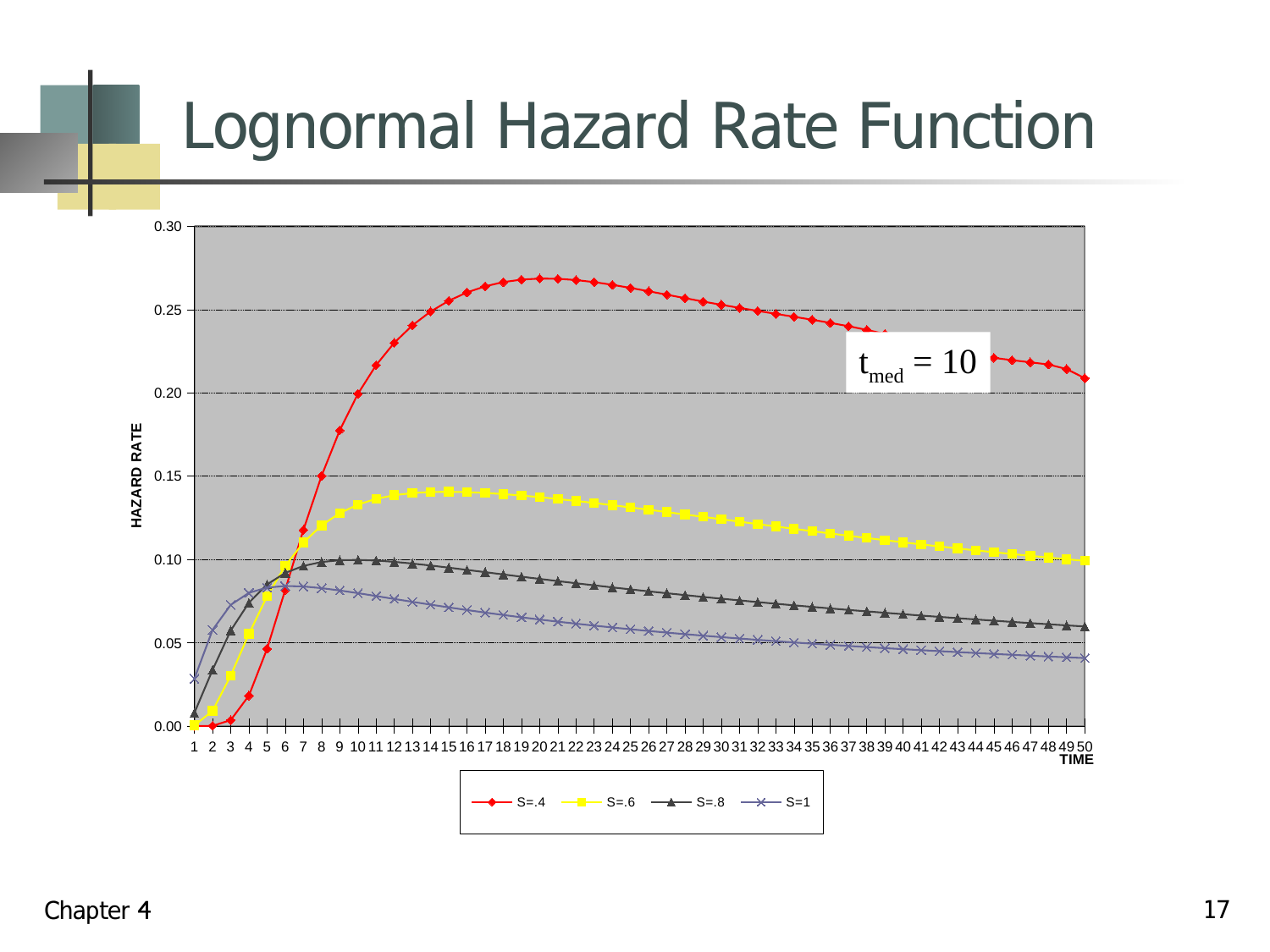

# Lognormal Hazard Rate Function

### Chart

| Category | S=.4 | S=.6 | S=.8 | S=1 |
|---|---|---|---|---|
| 1 | 6.369536e-08 | 0.0004214545 | 0.007939566 | 0.02846251 |
| 2 | 0.0001521834 | 0.009138973 | 0.0336982 | 0.05771591 |
| 3 | 0.003589297 | 0.03027552 | 0.05734525 | 0.07273642 |
| 4 | 0.01828643 | 0.05528238 | 0.07403984 | 0.07997397 |
| 5 | 0.04636256 | 0.07790013 | 0.08500783 | 0.08314306 |
| 6 | 0.08178189 | 0.09618278 | 0.09195144 | 0.08409764 |
| 7 | 0.1177642 | 0.1101616 | 0.09614913 | 0.08380621 |
| 8 | 0.1502452 | 0.1204726 | 0.09847895 | 0.08280469 |
| 9 | 0.1775413 | 0.1278535 | 0.0995382 | 0.08140352 |
| 10 | 0.1994709 | 0.1329806 | 0.09973545 | 0.07978836 |
| 11 | 0.216674 | 0.1364184 | 0.09935176 | 0.07807245 |
| 12 | 0.2300841 | 0.1386119 | 0.09858102 | 0.0763254 |
| 13 | 0.2405802 | 0.1398977 | 0.09755709 | 0.07458992 |
| 14 | 0.2488363 | 0.1405228 | 0.09637233 | 0.07289174 |
| 15 | 0.2553091 | 0.1406646 | 0.09509025 | 0.0712458 |
| 16 | 0.2602916 | 0.1404488 | 0.0937544 | 0.06966016 |
| 17 | 0.2639773 | 0.1399639 | 0.0923944 | 0.06813842 |
| 18 | 0.2665122 | 0.1392725 | 0.09103017 | 0.06668138 |
| 19 | 0.268026 | 0.1384192 | 0.08967505 | 0.06528807 |
| 20 | 0.2686487 | 0.1374365 | 0.08833771 | 0.06395643 |
| 21 | 0.2685134 | 0.1363489 | 0.08702365 | 0.06268383 |
| 22 | 0.2677554 | 0.1351753 | 0.08573619 | 0.06146728 |
| 23 | 0.2665074 | 0.1339314 | 0.08447718 | 0.06030368 |
| 24 | 0.2648968 | 0.1326299 | 0.08324747 | 0.05918996 |
| 25 | 0.2630375 | 0.1312818 | 0.08204722 | 0.05812312 |
| 26 | 0.2610309 | 0.1298972 | 0.08087622 | 0.05710026 |
| 27 | 0.2589587 | 0.1284846 | 0.07973398 | 0.05611866 |
| 28 | 0.2568853 | 0.127052 | 0.07861977 | 0.05517578 |
| 29 | 0.2548574 | 0.1256068 | 0.07753292 | 0.05426925 |
| 30 | 0.2529014 | 0.1241552 | 0.07647259 | 0.05339685 |
| 31 | 0.2510293 | 0.1227031 | 0.07543795 | 0.0525565 |
| 32 | 0.2492206 | 0.1212561 | 0.07442825 | 0.05174633 |
| 33 | 0.2474664 | 0.1198184 | 0.07344273 | 0.05096457 |
| 34 | 0.245707 | 0.1183941 | 0.07248058 | 0.05020959 |
| 35 | 0.2439173 | 0.1169873 | 0.07154117 | 0.04947989 |
| 36 | 0.2420314 | 0.1156005 | 0.07062376 | 0.04877411 |
| 37 | 0.2400132 | 0.1142373 | 0.06972778 | 0.04809089 |
| 38 | 0.2378242 | 0.1128991 | 0.06885254 | 0.04742913 |
| 39 | 0.2354436 | 0.1115878 | 0.06799756 | 0.04678765 |
| 40 | 0.232955 | 0.1103058 | 0.06716219 | 0.04616549 |
| 41 | 0.2302895 | 0.109053 | 0.06634599 | 0.04556164 |
| 42 | 0.2276876 | 0.1078305 | 0.06554835 | 0.04497524 |
| 43 | 0.2252107 | 0.1066396 | 0.06476881 | 0.04440548 |
| 44 | 0.2228788 | 0.1054803 | 0.06400699 | 0.04385155 |
| 45 | 0.2210348 | 0.104353 | 0.06326227 | 0.04331279 |
| 46 | 0.2196558 | 0.1032557 | 0.06253439 | 0.04278848 |
| 47 | 0.2183845 | 0.1021902 | 0.0618229 | 0.04227806 |
| 48 | 0.2170939 | 0.1011557 | 0.06112738 | 0.04178086 |
| 49 | 0.2143356 | 0.1001506 | 0.0604472 | 0.04129637 |
| 50 | 0.2088458 | 0.09917449 | 0.05978237 | 0.04082409 |
tmed = 10
17
Chapter 4